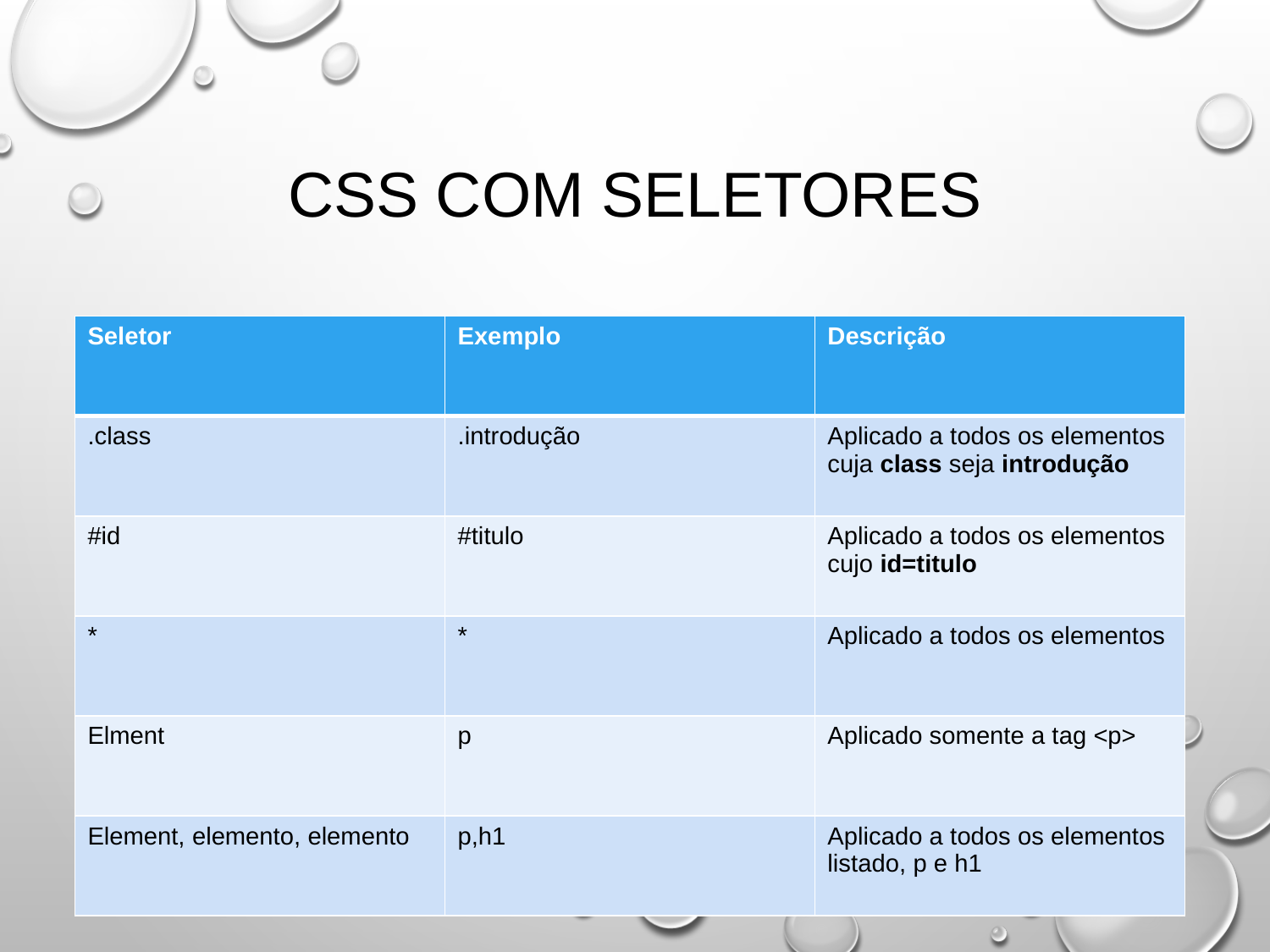

# CSS com seletores
| Seletor | Exemplo | Descrição |
| --- | --- | --- |
| .class | .introdução | Aplicado a todos os elementos cuja class seja introdução |
| #id | #titulo | Aplicado a todos os elementos cujo id=titulo |
| \* | \* | Aplicado a todos os elementos |
| Elment | p | Aplicado somente a tag <p> |
| Element, elemento, elemento | p,h1 | Aplicado a todos os elementos listado, p e h1 |